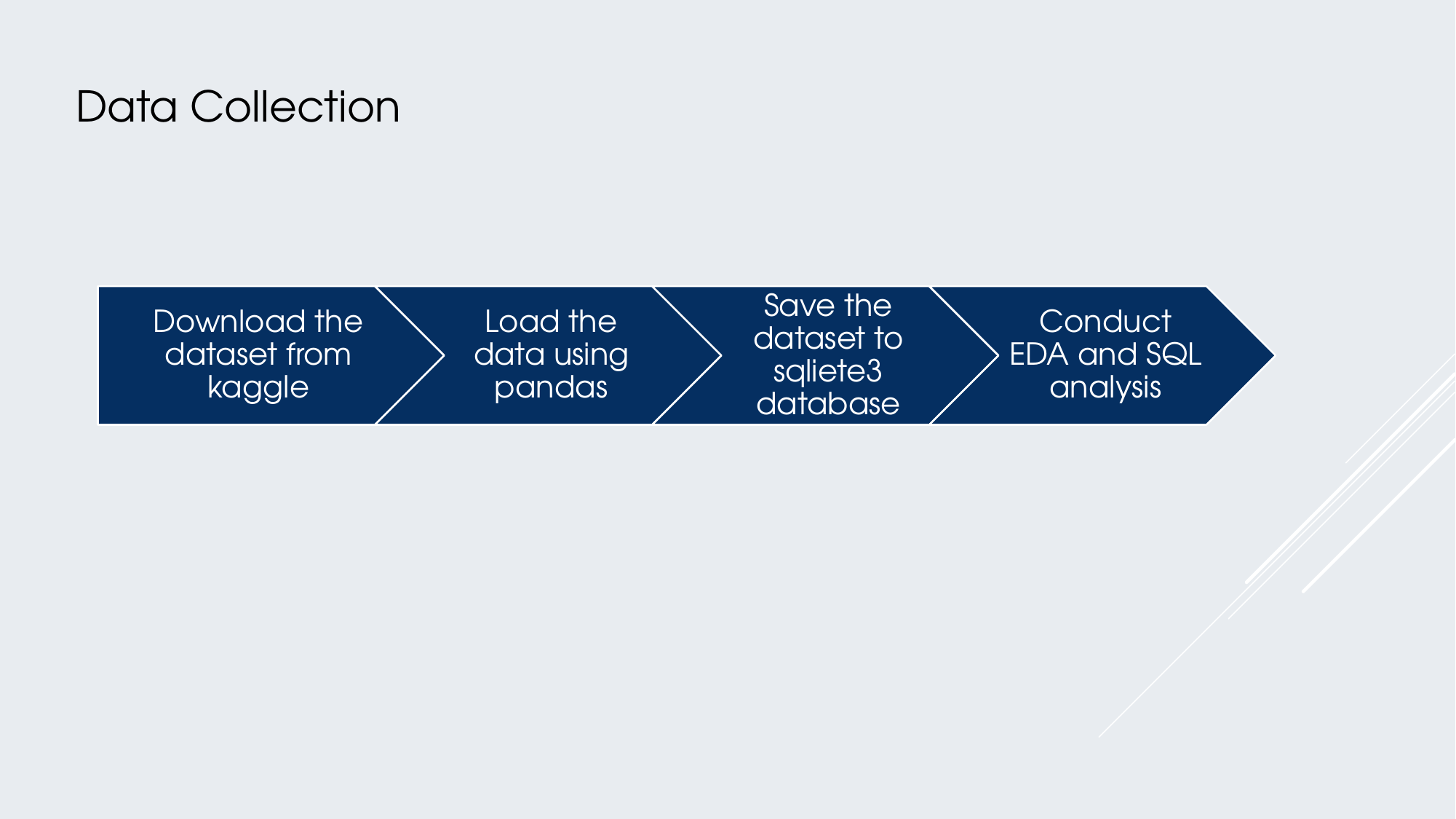

Download the dataset from kaggle
Load the data using pandas
Save the dataset to sqliete3 database
Conduct EDA and SQL analysis
Data Collection